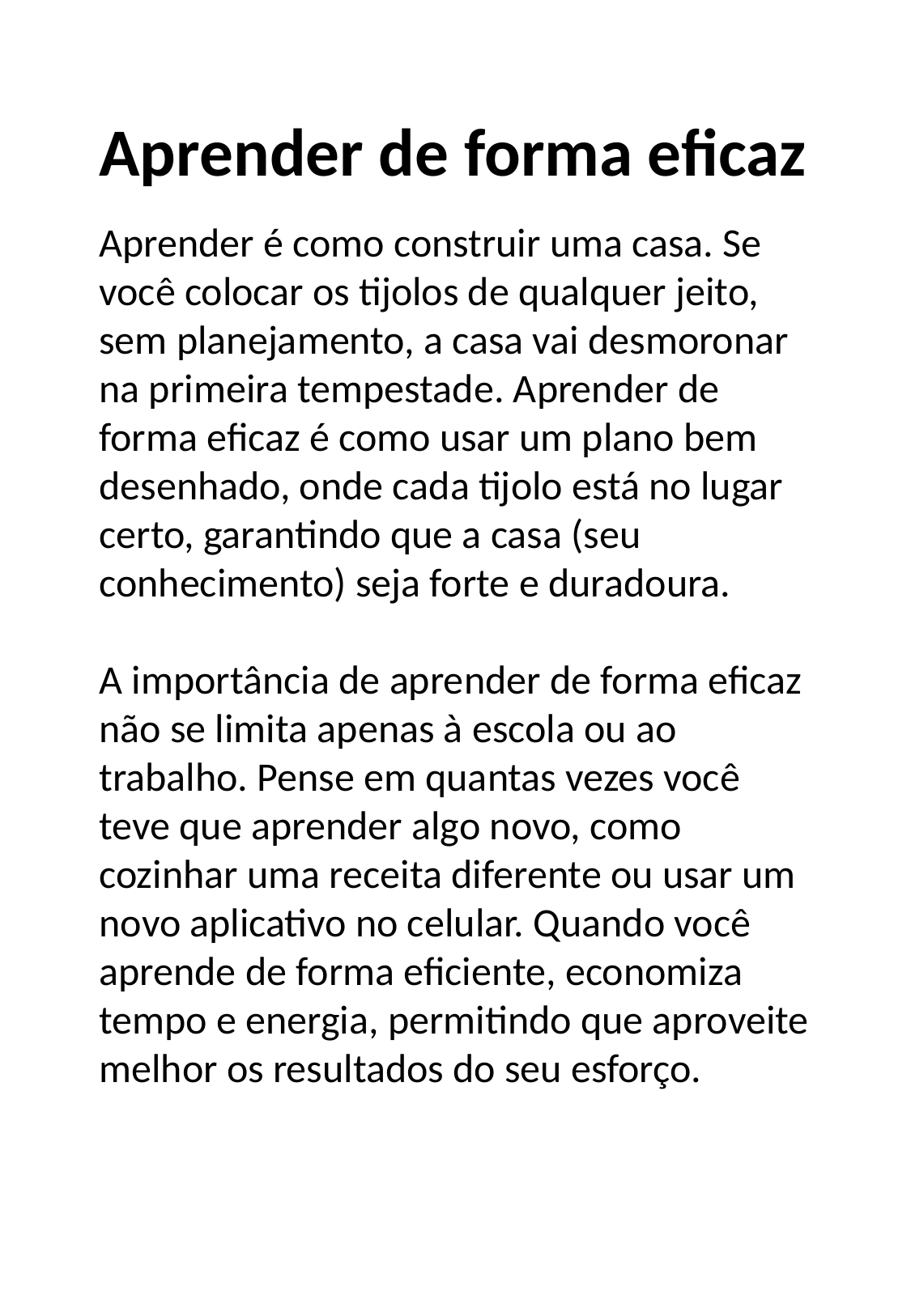

Aprender de forma eficaz
Aprender é como construir uma casa. Se você colocar os tijolos de qualquer jeito, sem planejamento, a casa vai desmoronar na primeira tempestade. Aprender de forma eficaz é como usar um plano bem desenhado, onde cada tijolo está no lugar certo, garantindo que a casa (seu conhecimento) seja forte e duradoura.

A importância de aprender de forma eficaz não se limita apenas à escola ou ao trabalho. Pense em quantas vezes você teve que aprender algo novo, como cozinhar uma receita diferente ou usar um novo aplicativo no celular. Quando você aprende de forma eficiente, economiza tempo e energia, permitindo que aproveite melhor os resultados do seu esforço.